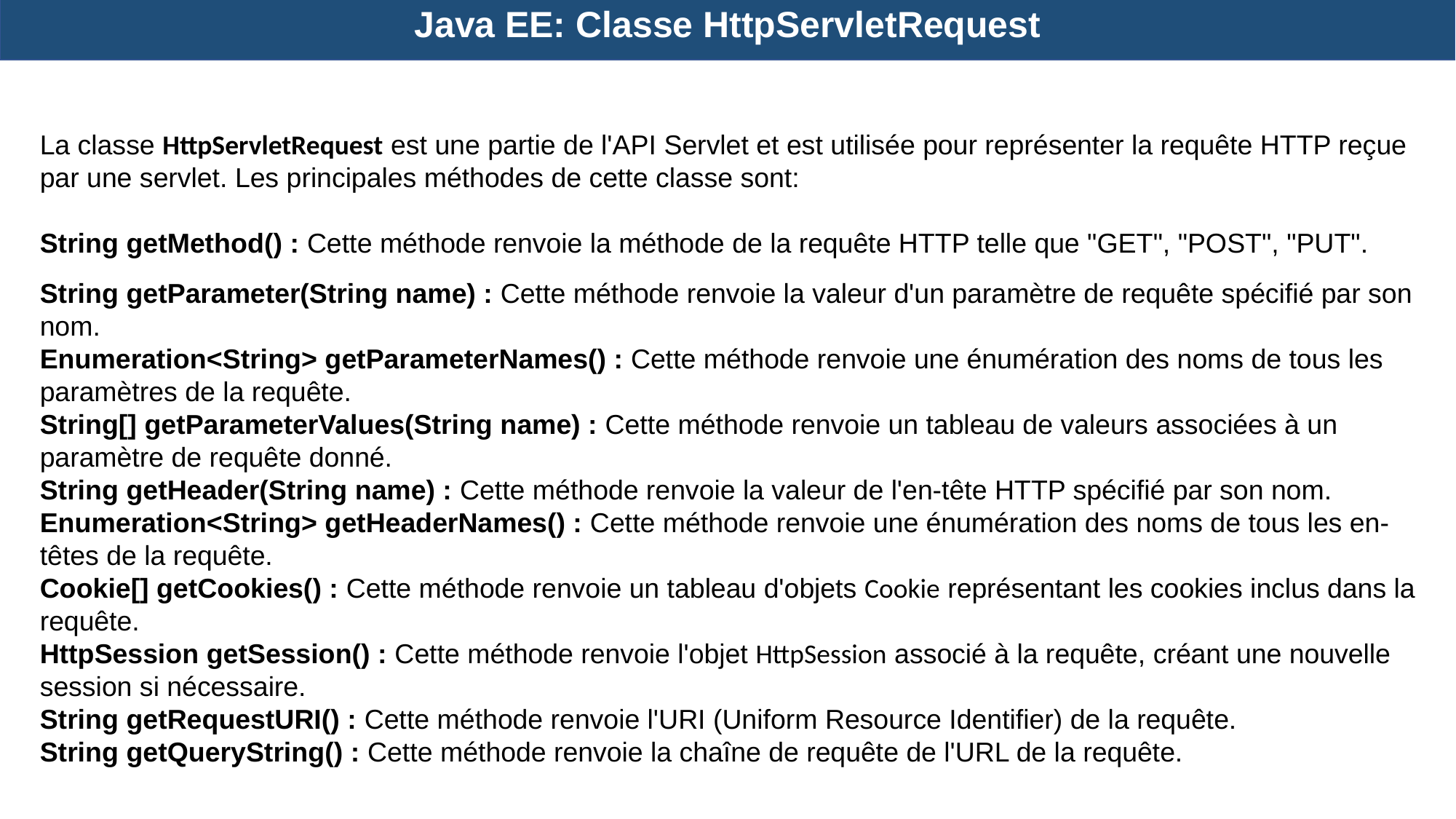

Java EE: Classe HttpServletRequest

La classe HttpServletRequest est une partie de l'API Servlet et est utilisée pour représenter la requête HTTP reçue par une servlet. Les principales méthodes de cette classe sont:

String getMethod() : Cette méthode renvoie la méthode de la requête HTTP telle que "GET", "POST", "PUT".

String getParameter(String name) : Cette méthode renvoie la valeur d'un paramètre de requête spécifié par son nom.
Enumeration<String> getParameterNames() : Cette méthode renvoie une énumération des noms de tous les paramètres de la requête.
String[] getParameterValues(String name) : Cette méthode renvoie un tableau de valeurs associées à un paramètre de requête donné.
String getHeader(String name) : Cette méthode renvoie la valeur de l'en-tête HTTP spécifié par son nom.
Enumeration<String> getHeaderNames() : Cette méthode renvoie une énumération des noms de tous les en-têtes de la requête.
Cookie[] getCookies() : Cette méthode renvoie un tableau d'objets Cookie représentant les cookies inclus dans la requête.
HttpSession getSession() : Cette méthode renvoie l'objet HttpSession associé à la requête, créant une nouvelle session si nécessaire.
String getRequestURI() : Cette méthode renvoie l'URI (Uniform Resource Identifier) de la requête.
String getQueryString() : Cette méthode renvoie la chaîne de requête de l'URL de la requête.